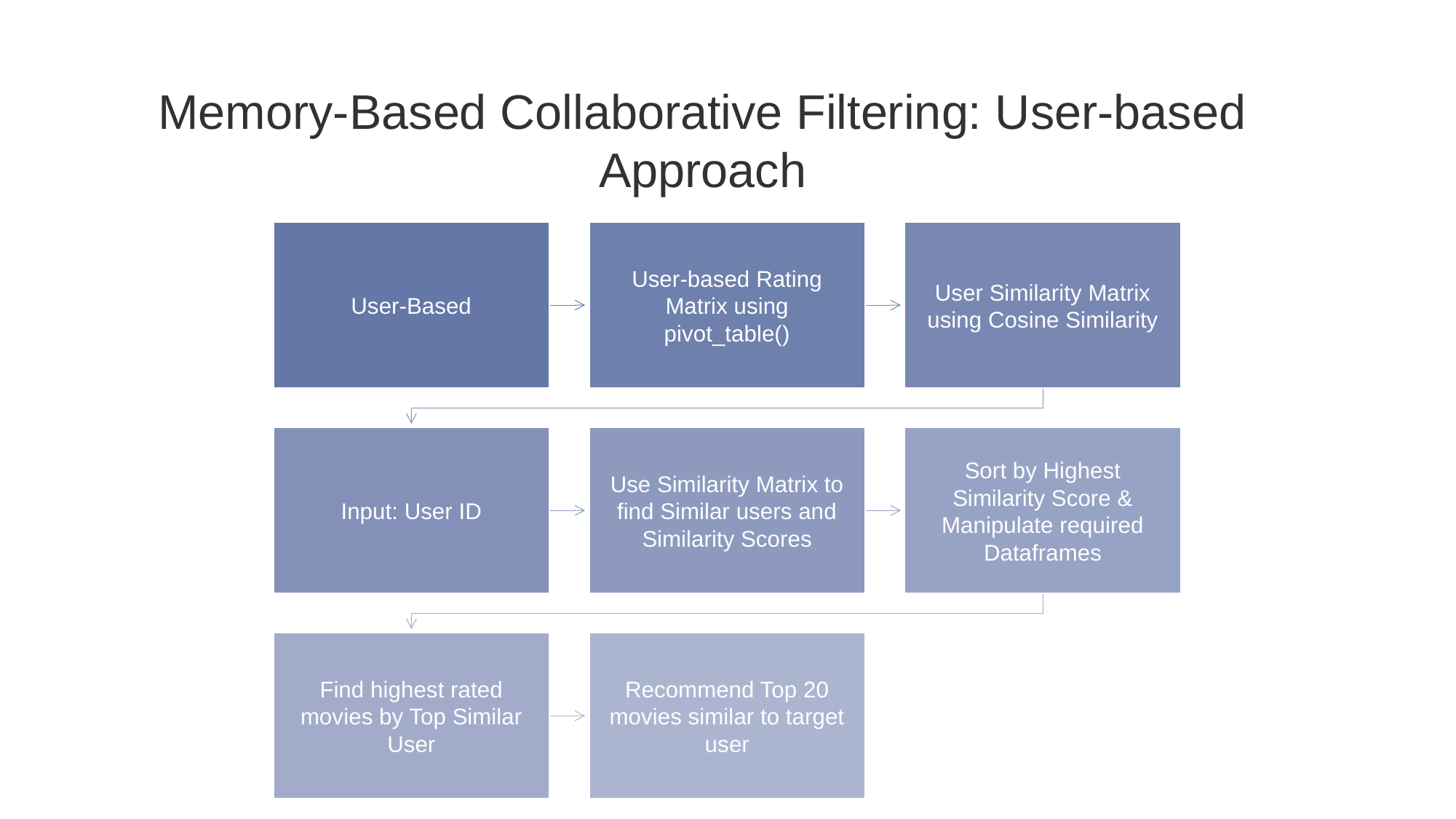

# Memory-Based Collaborative Filtering: User-based Approach

User-Based

User-based Rating Matrix using pivot_table()

User Similarity Matrix using Cosine Similarity

Input: User ID

Use Similarity Matrix to find Similar users and Similarity Scores

Sort by Highest Similarity Score & Manipulate required Dataframes

Find highest rated movies by Top Similar User
Recommend Top 20 movies similar to target user
Sample footer text
20XX
17